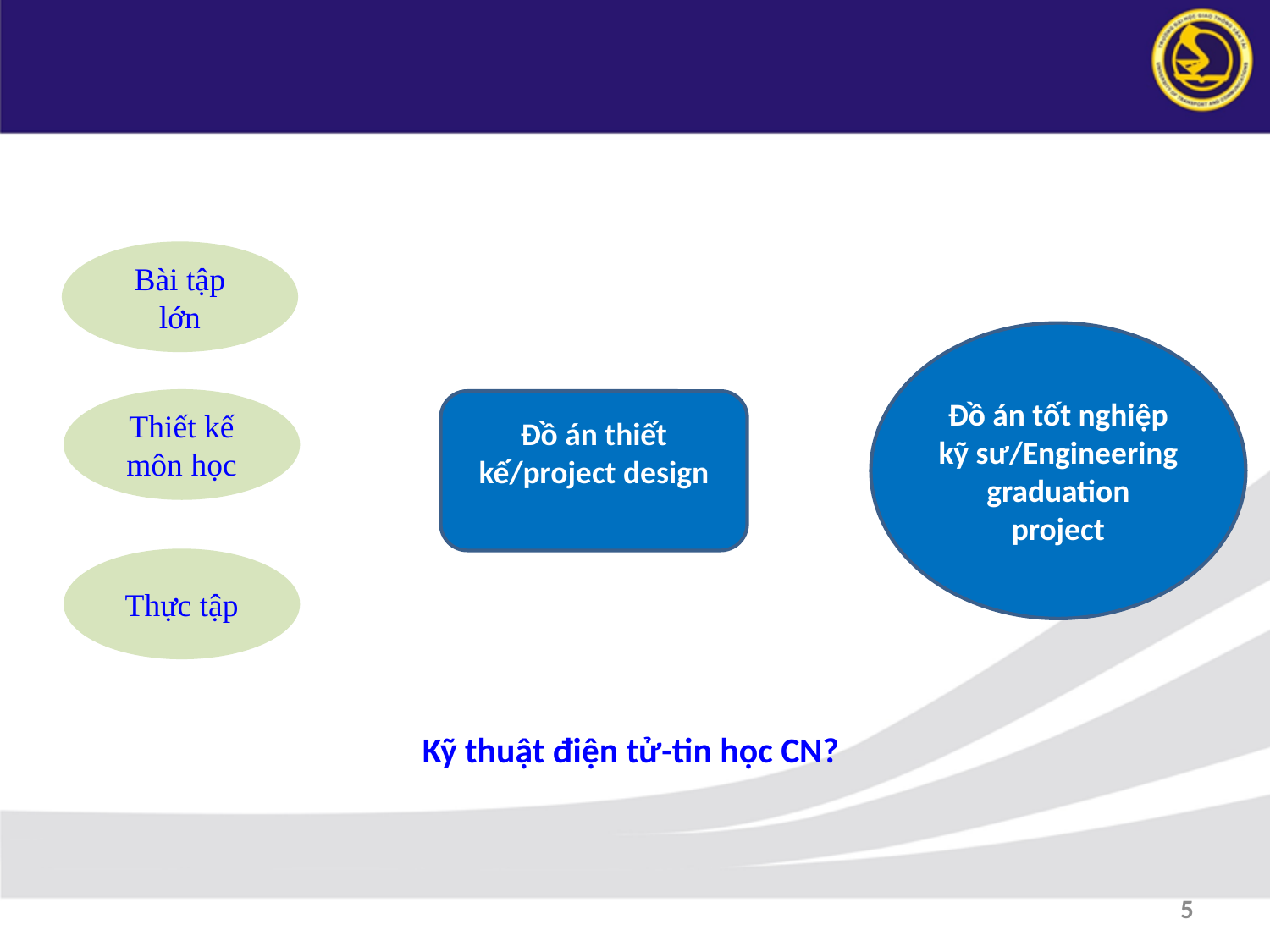

Bài tập lớn
Đồ án tốt nghiệp kỹ sư/Engineering graduation project
Thiết kế môn học
Đồ án thiết kế/project design

Thực tập
Kỹ thuật điện tử-tin học CN?
5